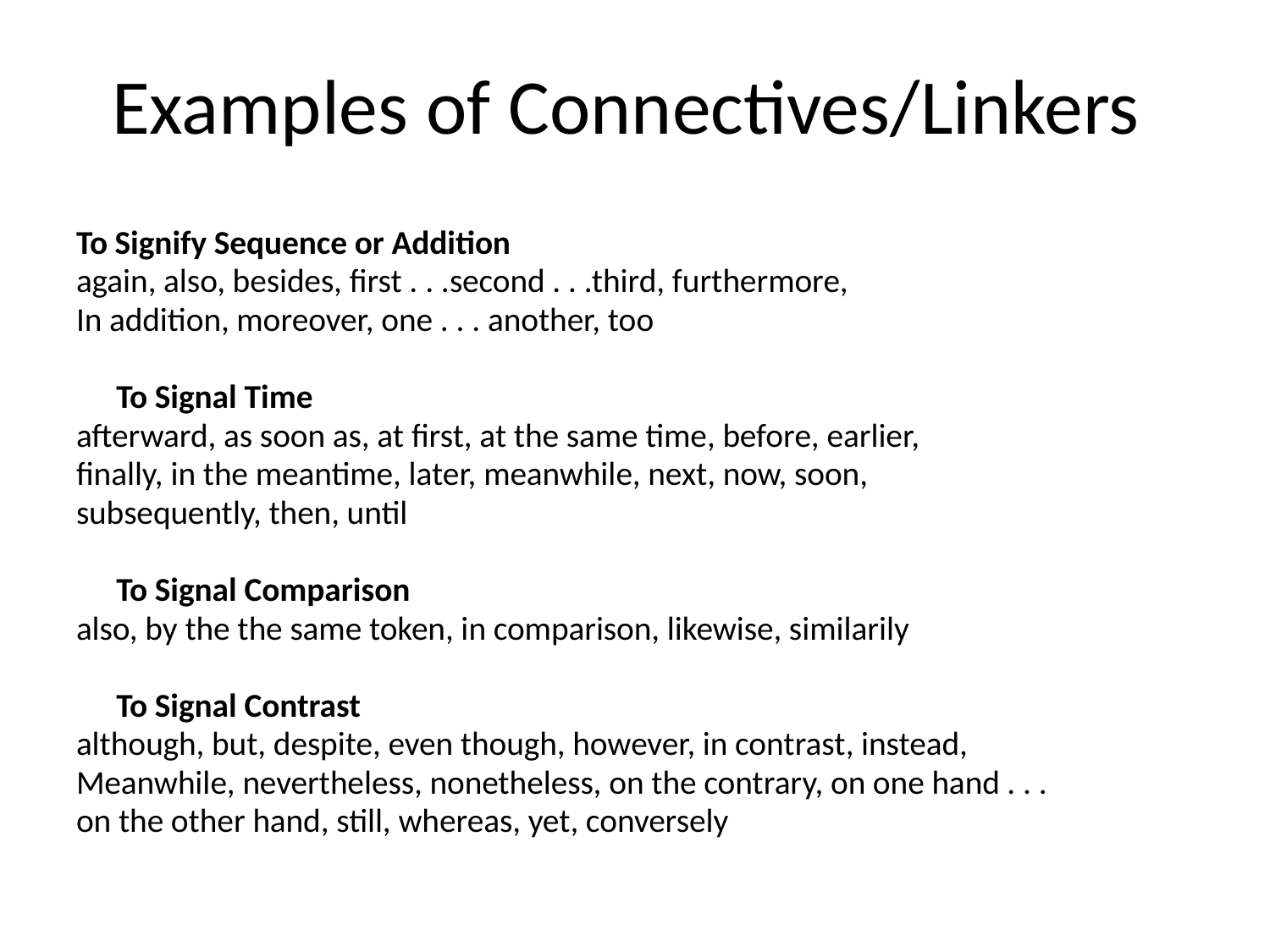

# Examples of Connectives/Linkers
To Signify Sequence or Addition
again, also, besides, first . . .second . . .third, furthermore,
In addition, moreover, one . . . another, too

	To Signal Time
afterward, as soon as, at first, at the same time, before, earlier,
finally, in the meantime, later, meanwhile, next, now, soon,
subsequently, then, until

	To Signal Comparison
also, by the the same token, in comparison, likewise, similarily

	To Signal Contrast
although, but, despite, even though, however, in contrast, instead,
Meanwhile, nevertheless, nonetheless, on the contrary, on one hand . . .
on the other hand, still, whereas, yet, conversely